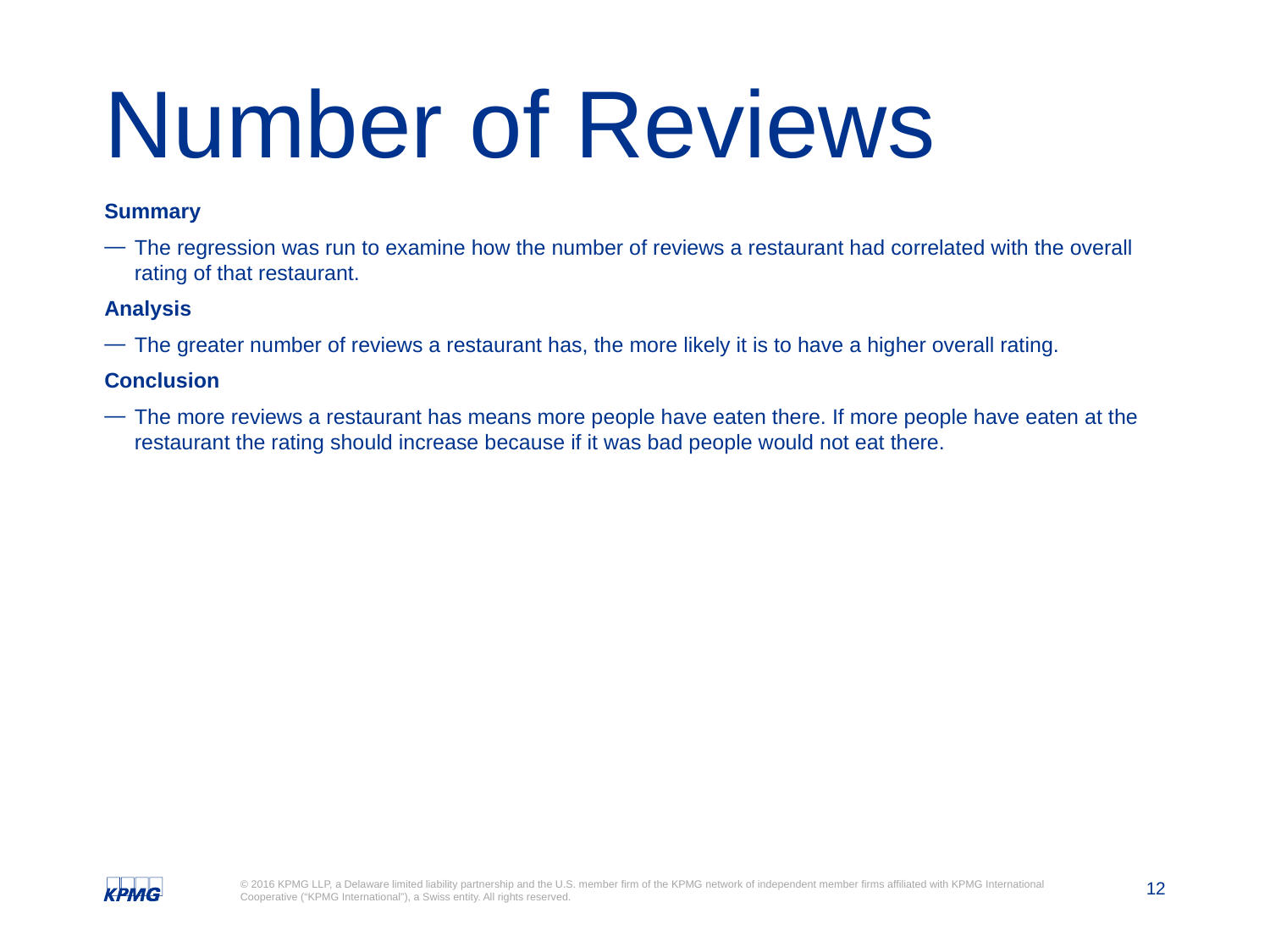

# Number of Reviews
Summary
The regression was run to examine how the number of reviews a restaurant had correlated with the overall rating of that restaurant.
Analysis
The greater number of reviews a restaurant has, the more likely it is to have a higher overall rating.
Conclusion
The more reviews a restaurant has means more people have eaten there. If more people have eaten at the restaurant the rating should increase because if it was bad people would not eat there.